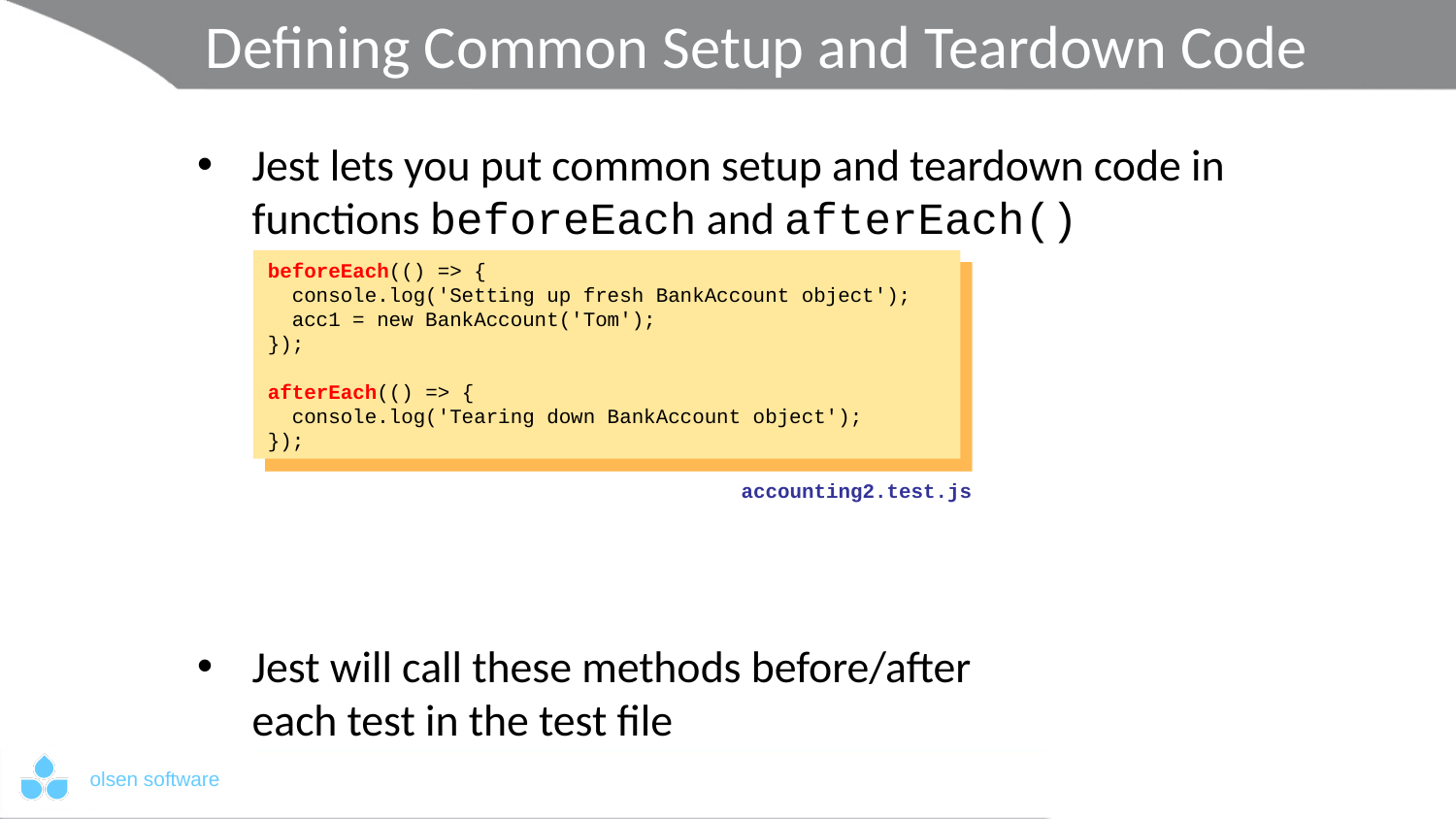

# Defining Common Setup and Teardown Code
Jest lets you put common setup and teardown code in functions beforeEach and afterEach()

Jest will call these methods before/after
each test in the test file

beforeEach(() => {
  console.log('Setting up fresh BankAccount object');
  acc1 = new BankAccount('Tom');
});

afterEach(() => {
  console.log('Tearing down BankAccount object');
});
accounting2.test.js